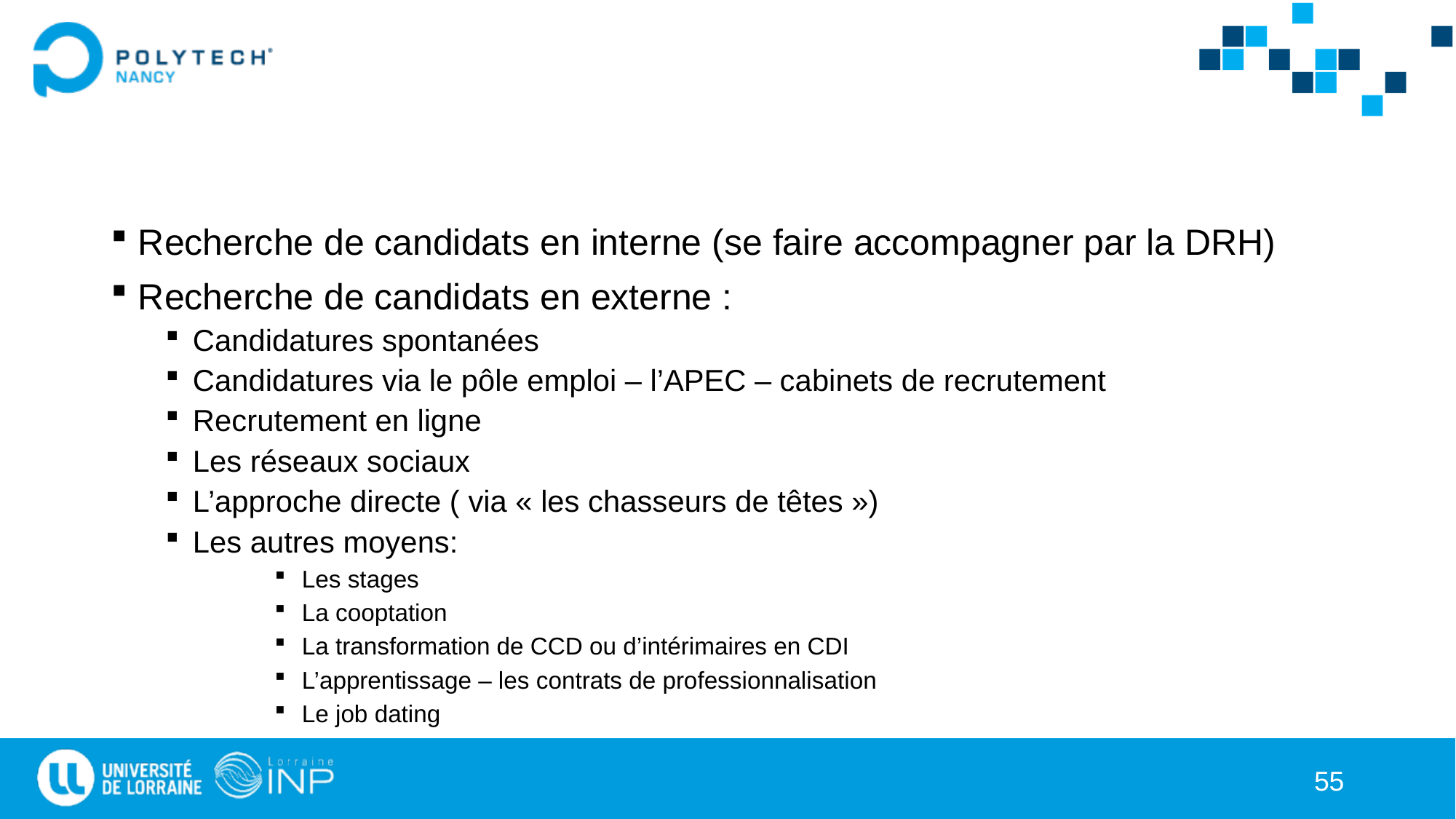

#
Recherche de candidats en interne (se faire accompagner par la DRH)
Recherche de candidats en externe :
Candidatures spontanées
Candidatures via le pôle emploi – l’APEC – cabinets de recrutement
Recrutement en ligne
Les réseaux sociaux
L’approche directe ( via « les chasseurs de têtes »)
Les autres moyens:
Les stages
La cooptation
La transformation de CCD ou d’intérimaires en CDI
L’apprentissage – les contrats de professionnalisation
Le job dating